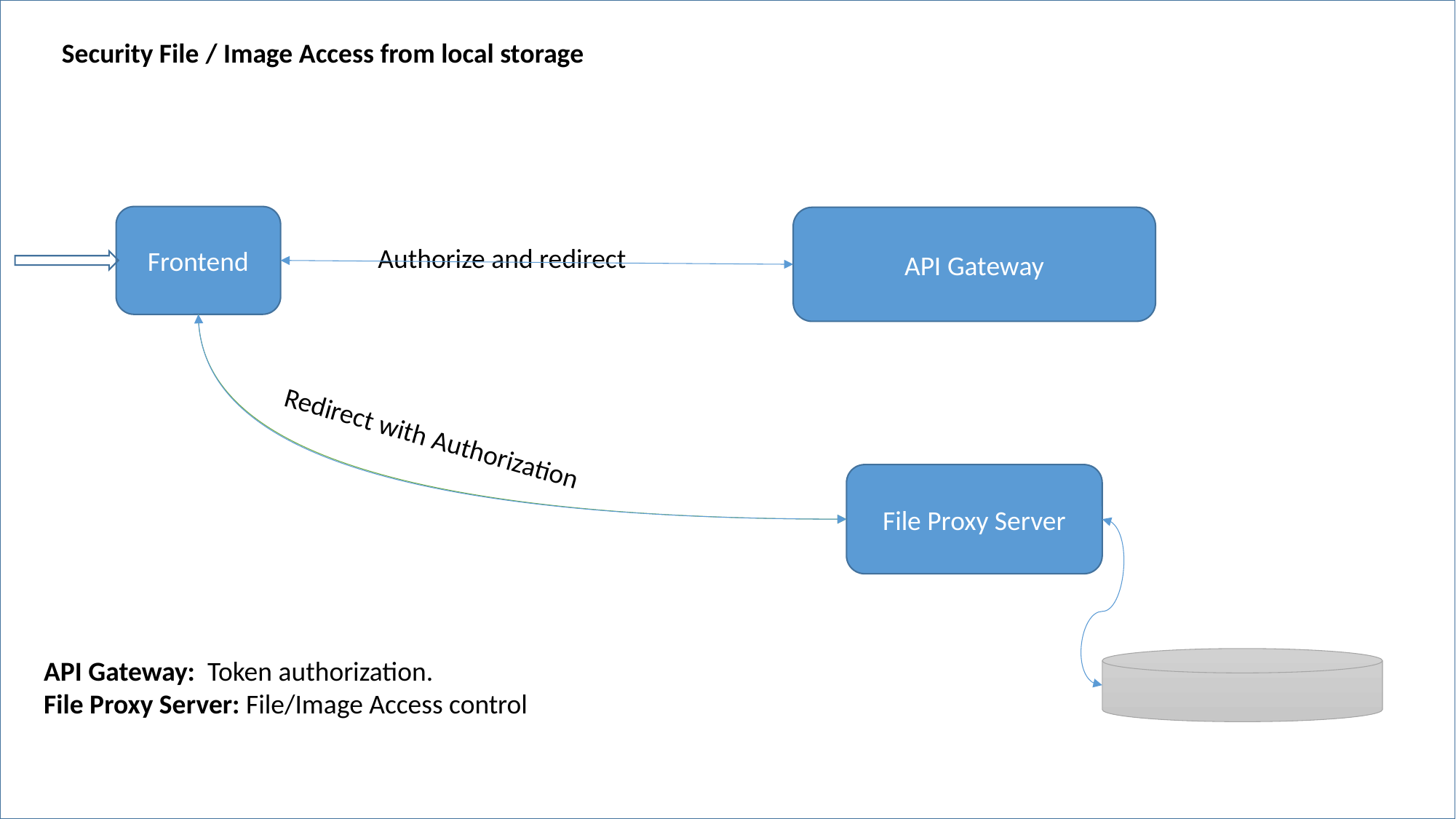

Security File / Image Access from local storage
#
Frontend
API Gateway
Authorize and redirect

Redirect with Authorization
File Proxy Server
API Gateway:  Token authorization.
File Proxy Server: File/Image Access control